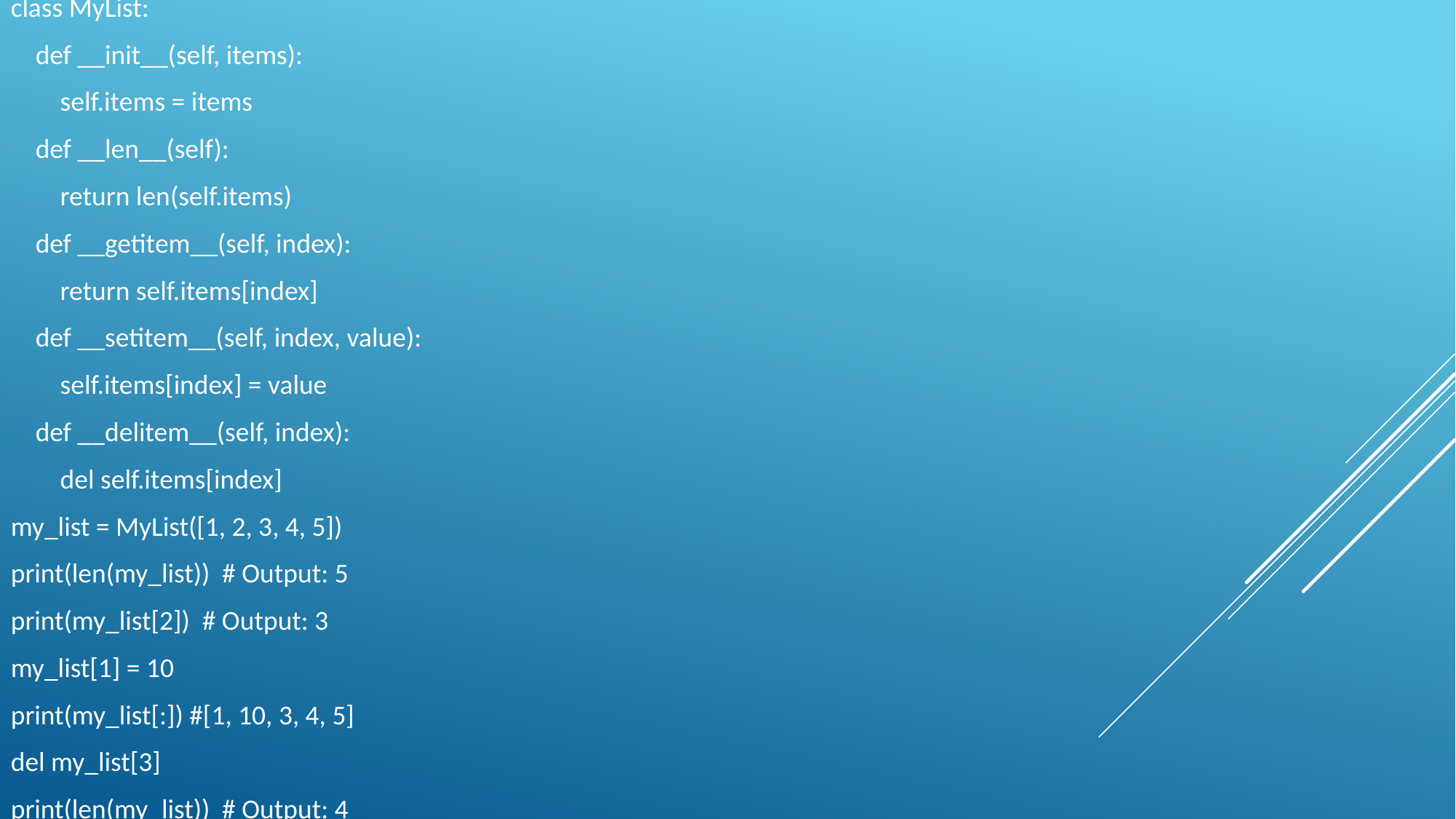

class MyList:
    def __init__(self, items):
        self.items = items
    def __len__(self):
        return len(self.items)
    def __getitem__(self, index):
        return self.items[index]
    def __setitem__(self, index, value):
        self.items[index] = value
    def __delitem__(self, index):
        del self.items[index]
my_list = MyList([1, 2, 3, 4, 5])
print(len(my_list))  # Output: 5
print(my_list[2])  # Output: 3
my_list[1] = 10
print(my_list[:]) #[1, 10, 3, 4, 5]
del my_list[3]
print(len(my_list))  # Output: 4